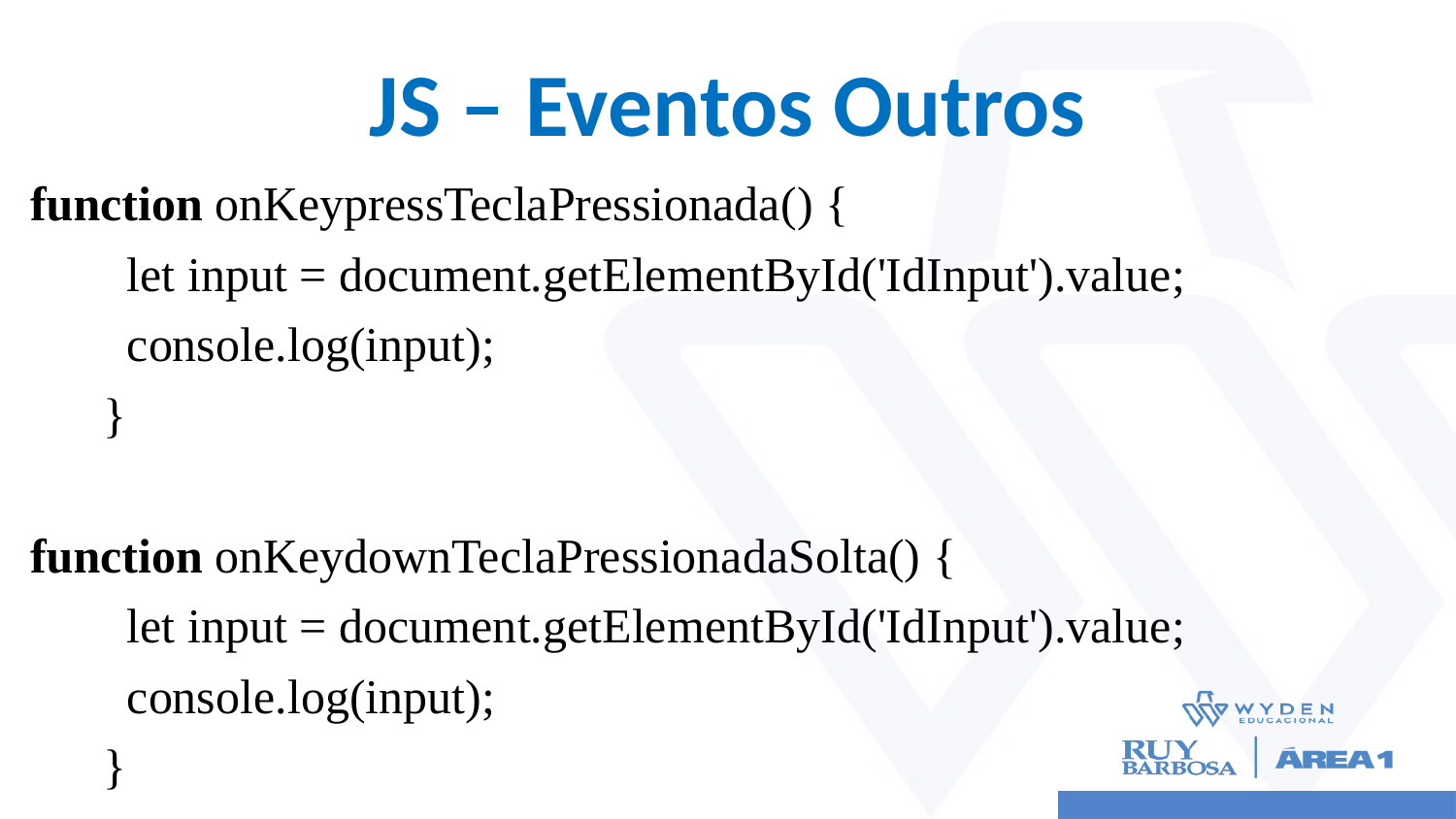

# JS – Eventos Outros
function onKeypressTeclaPressionada() {
        let input = document.getElementById('IdInput').value;
        console.log(input);
      }

function onKeydownTeclaPressionadaSolta() {
        let input = document.getElementById('IdInput').value;
        console.log(input);
      }